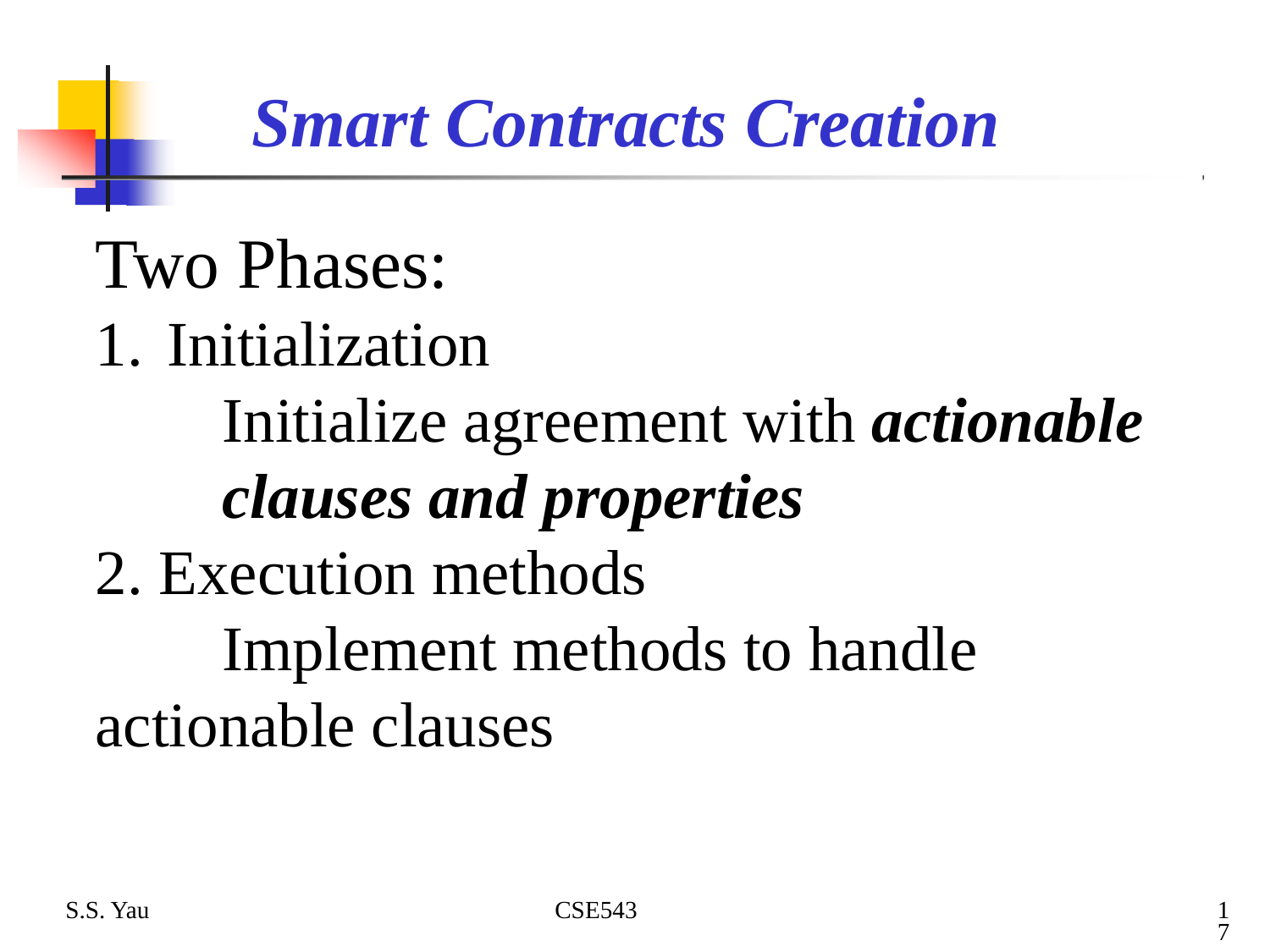

# Smart Contracts Creation
Two Phases:
Initialization
	Initialize agreement with actionable 	clauses and properties
2. Execution methods
	Implement methods to handle    	actionable clauses
S.S. Yau                                                                  CSE543
17